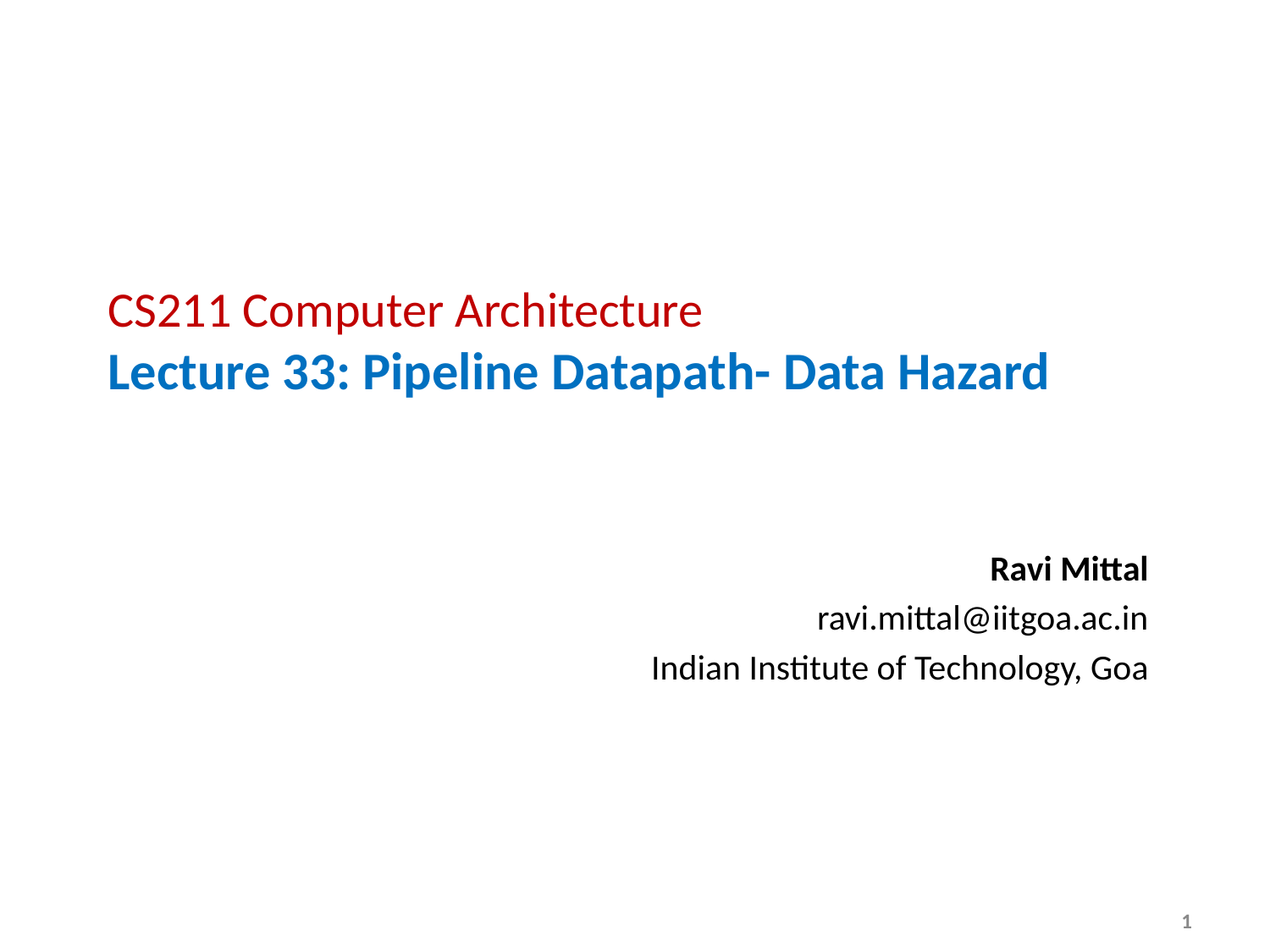

# CS211 Computer Architecture Lecture 33: Pipeline Datapath- Data Hazard
Ravi Mittal
ravi.mittal@iitgoa.ac.in
Indian Institute of Technology, Goa